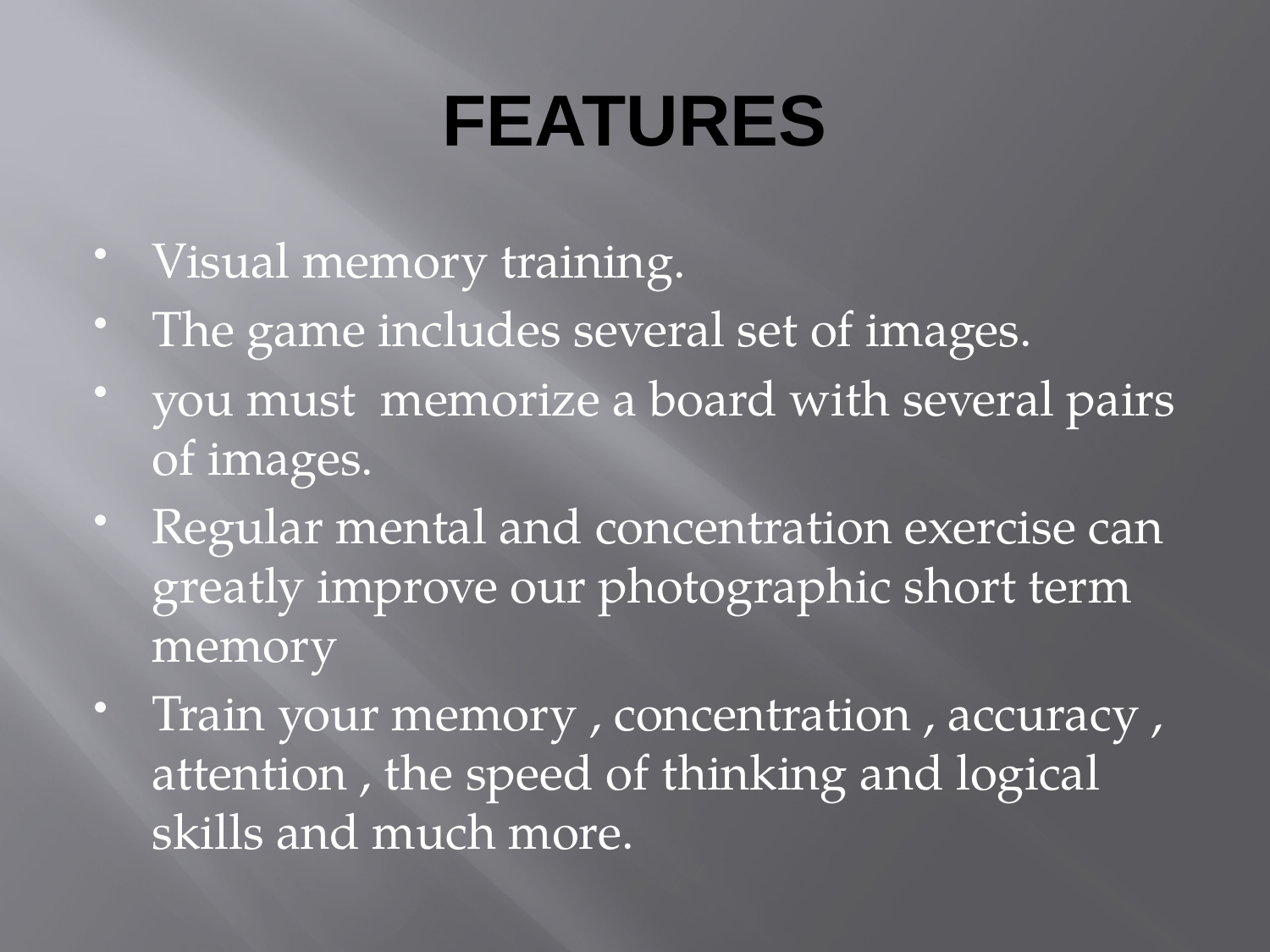

# FEATURES
Visual memory training.
The game includes several set of images.
you must  memorize a board with several pairs of images.
Regular mental and concentration exercise can greatly improve our photographic short term memory
Train your memory , concentration , accuracy , attention , the speed of thinking and logical skills and much more.